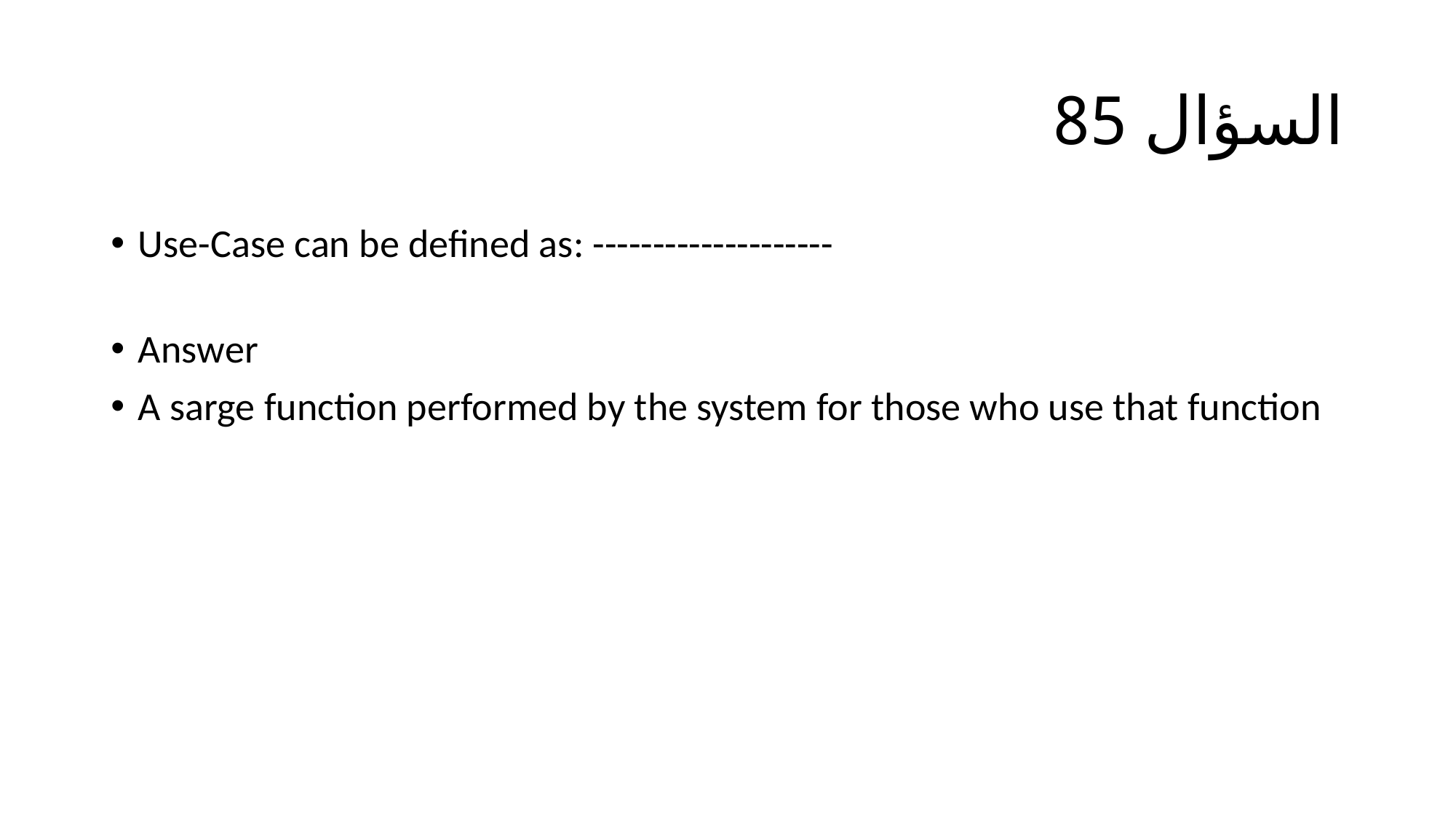

# السؤال 85
Use-Case can be defined as: --------------------
Answer
A sarge function performed by the system for those who use that function